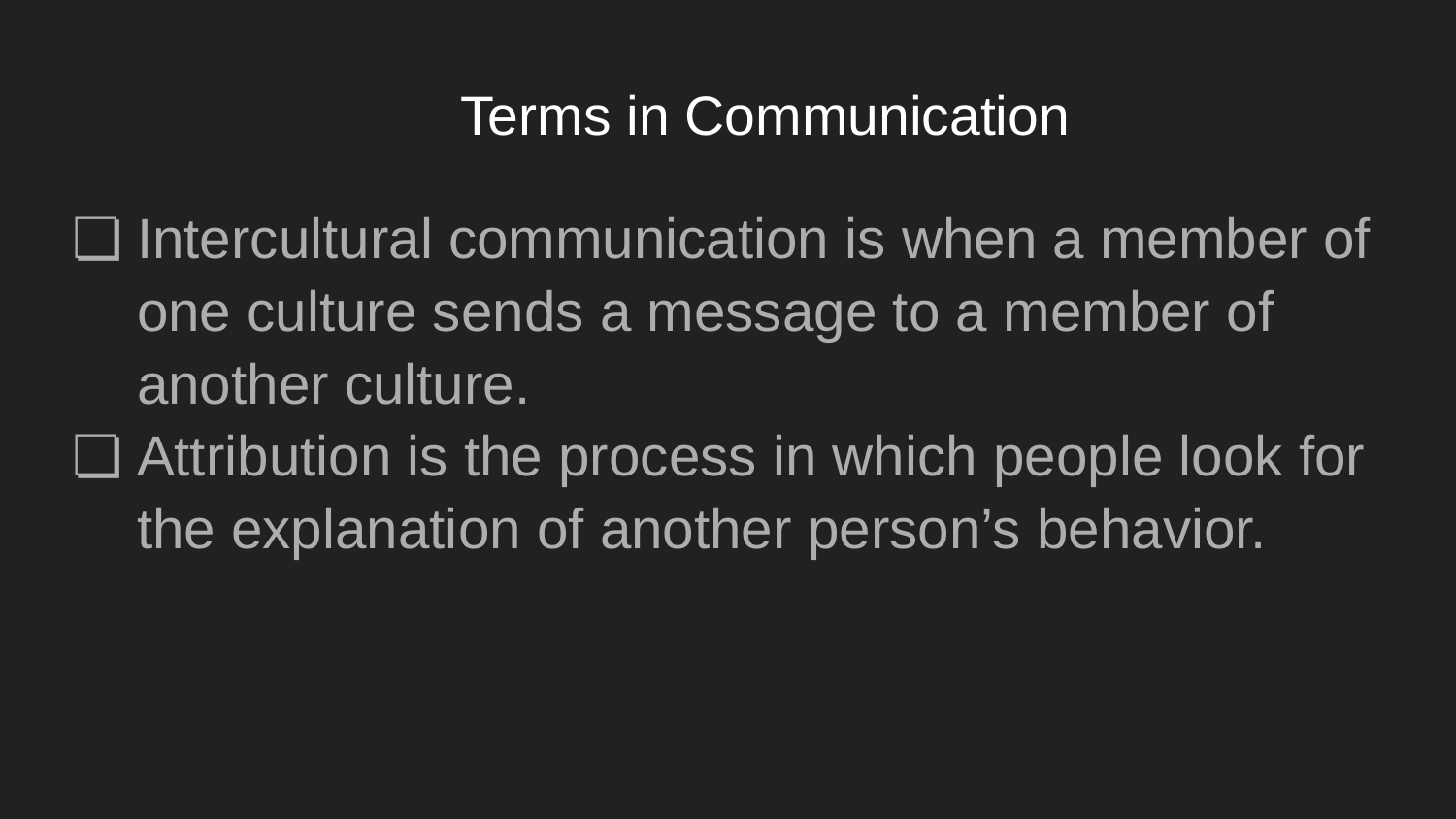

# Terms in Communication
Intercultural communication is when a member of one culture sends a message to a member of another culture.
Attribution is the process in which people look for the explanation of another person’s behavior.